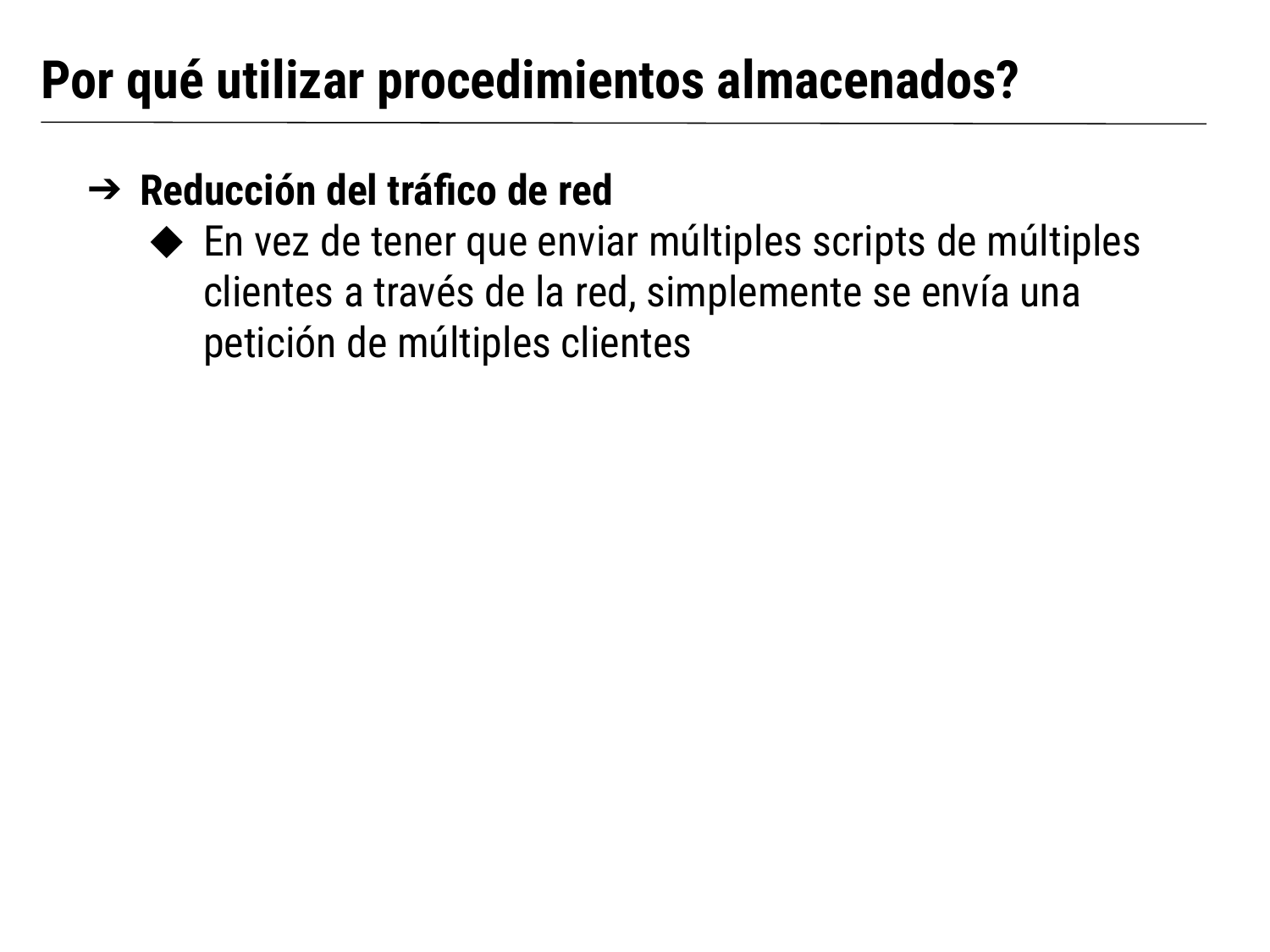

# Por qué utilizar procedimientos almacenados?
Reducción del tráfico de red
En vez de tener que enviar múltiples scripts de múltiples clientes a través de la red, simplemente se envía una petición de múltiples clientes